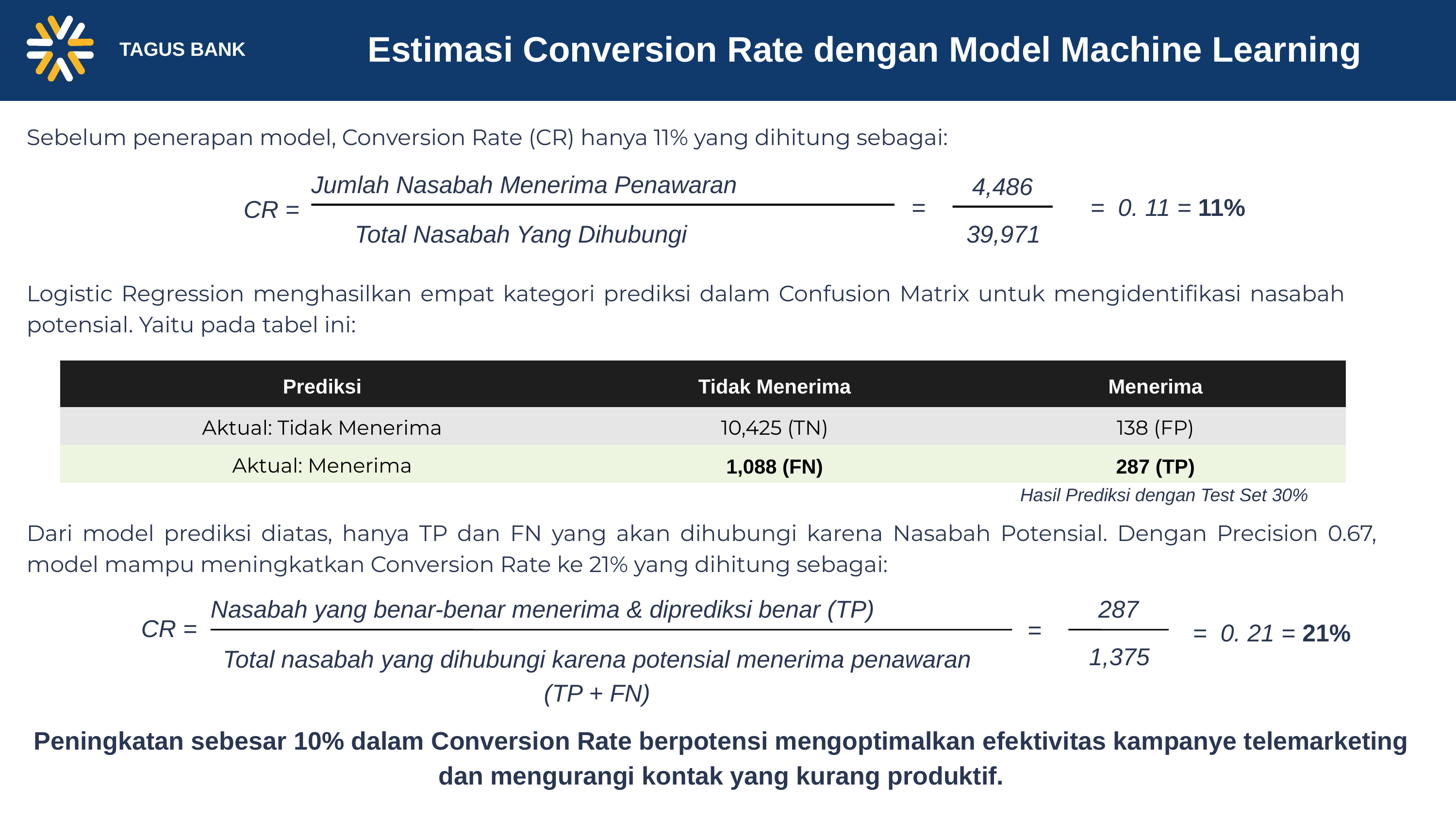

Estimasi Conversion Rate dengan Model Machine Learning
TAGUS BANK
Sebelum penerapan model, Conversion Rate (CR) hanya 11% yang dihitung sebagai:
Jumlah Nasabah Menerima Penawaran
4,486
=
=  0. 11 = 11%
CR =

Total Nasabah Yang Dihubungi
39,971
Logistic Regression menghasilkan empat kategori prediksi dalam Confusion Matrix untuk mengidentifikasi nasabah potensial. Yaitu pada tabel ini:

| Prediksi | Tidak Menerima | Menerima |
| --- | --- | --- |
| Aktual: Tidak Menerima | 10,425 (TN) | 138 (FP) |
| Aktual: Menerima | 1,088 (FN) | 287 (TP) |
Hasil Prediksi dengan Test Set 30%
Dari model prediksi diatas, hanya TP dan FN yang akan dihubungi karena Nasabah Potensial. Dengan Precision 0.67,  model mampu meningkatkan Conversion Rate ke 21% yang dihitung sebagai:
Nasabah yang benar-benar menerima & diprediksi benar (TP)
287
CR =
=
=  0. 21 = 21%

1,375
Total nasabah yang dihubungi karena potensial menerima penawaran (TP + FN)
Peningkatan sebesar 10% dalam Conversion Rate berpotensi mengoptimalkan efektivitas kampanye telemarketing dan mengurangi kontak yang kurang produktif.